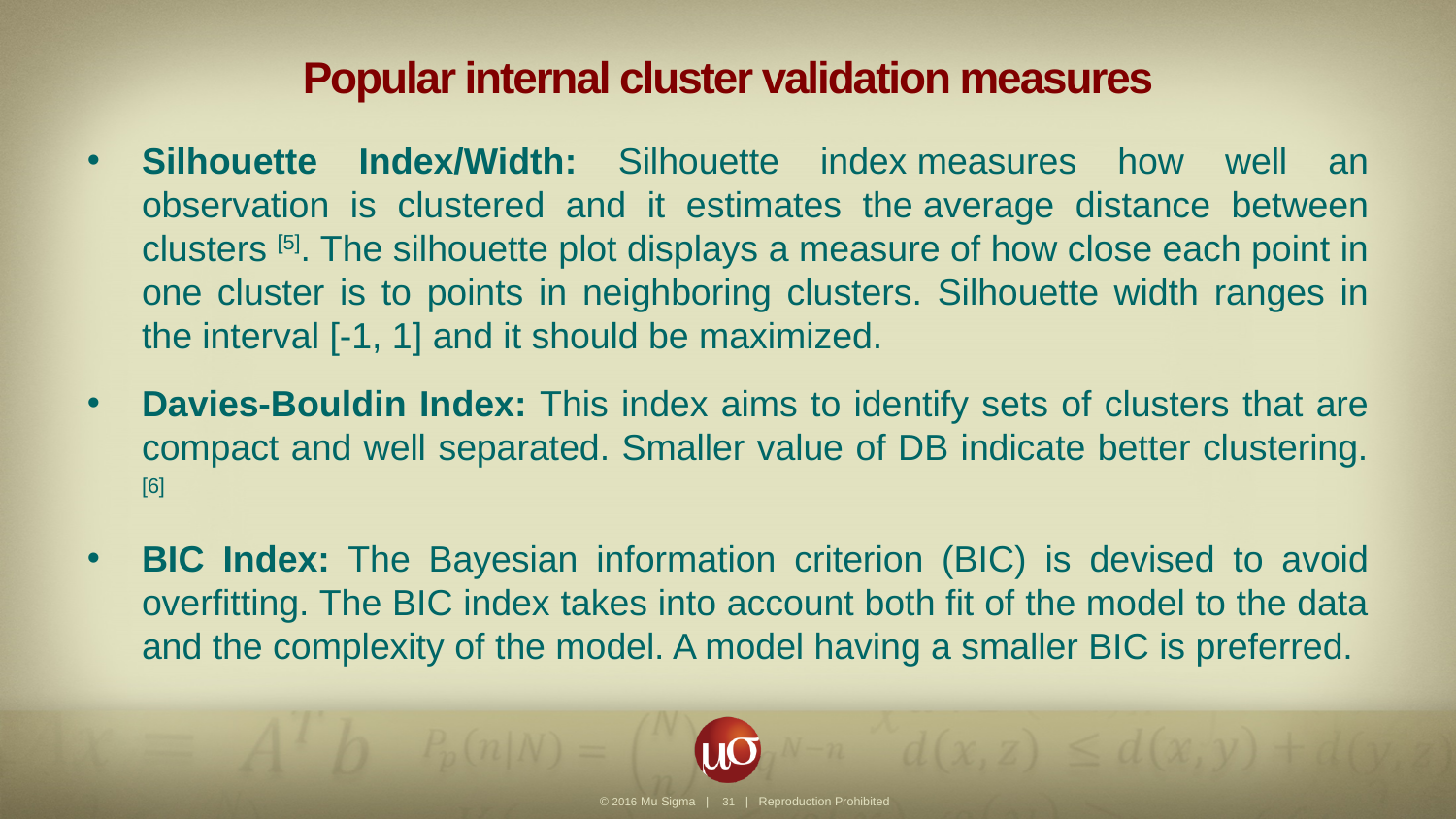

Popular internal cluster validation measures
Silhouette Index/Width: Silhouette index measures how well an observation is clustered and it estimates the average distance between clusters [5]. The silhouette plot displays a measure of how close each point in one cluster is to points in neighboring clusters. Silhouette width ranges in the interval [-1, 1] and it should be maximized.
Davies-Bouldin Index: This index aims to identify sets of clusters that are compact and well separated. Smaller value of DB indicate better clustering.[6]
BIC Index: The Bayesian information criterion (BIC) is devised to avoid overfitting. The BIC index takes into account both fit of the model to the data and the complexity of the model. A model having a smaller BIC is preferred.